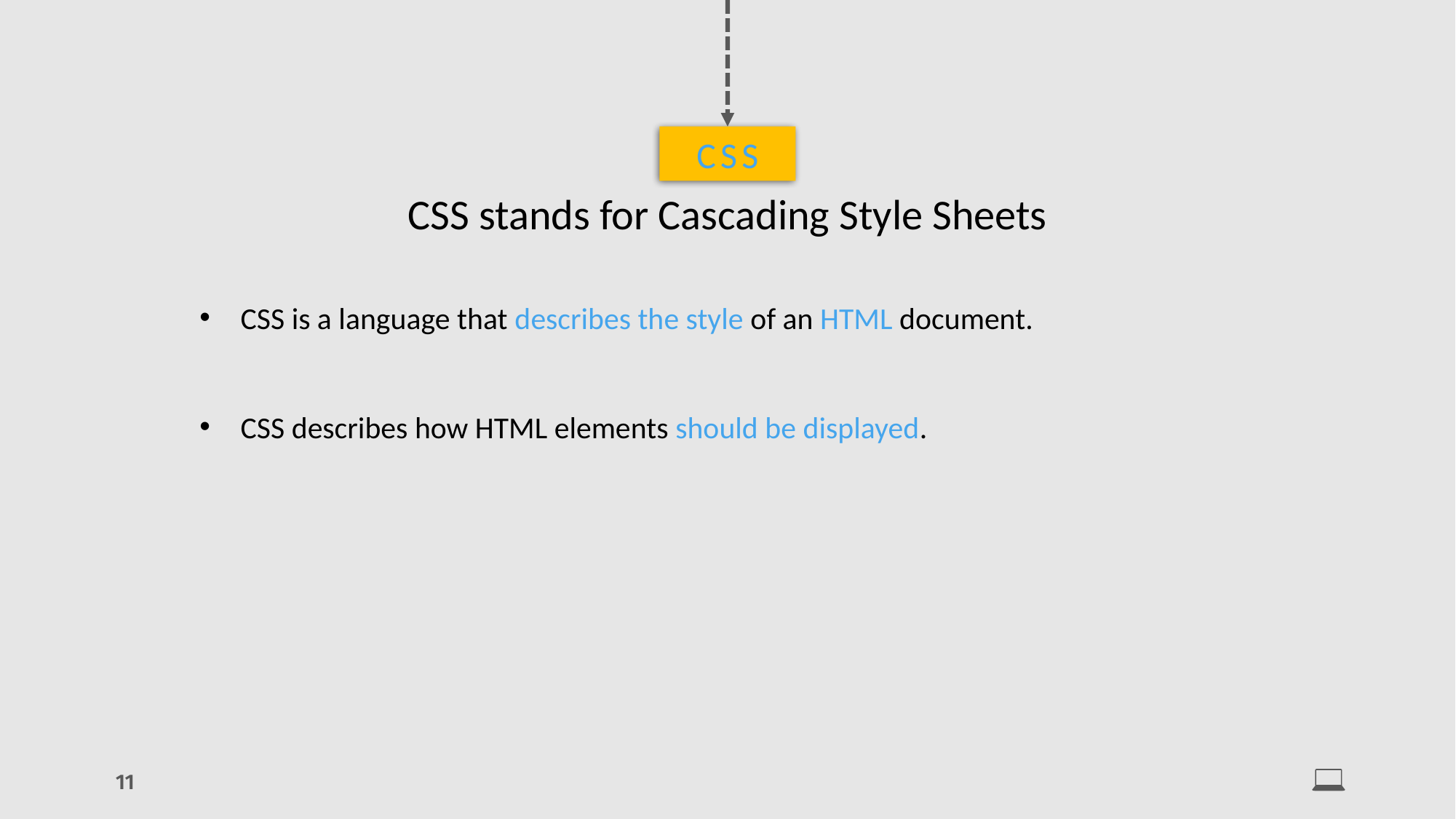

CSS
CSS stands for Cascading Style Sheets
CSS is a language that describes the style of an HTML document.

CSS describes how HTML elements should be displayed.
11